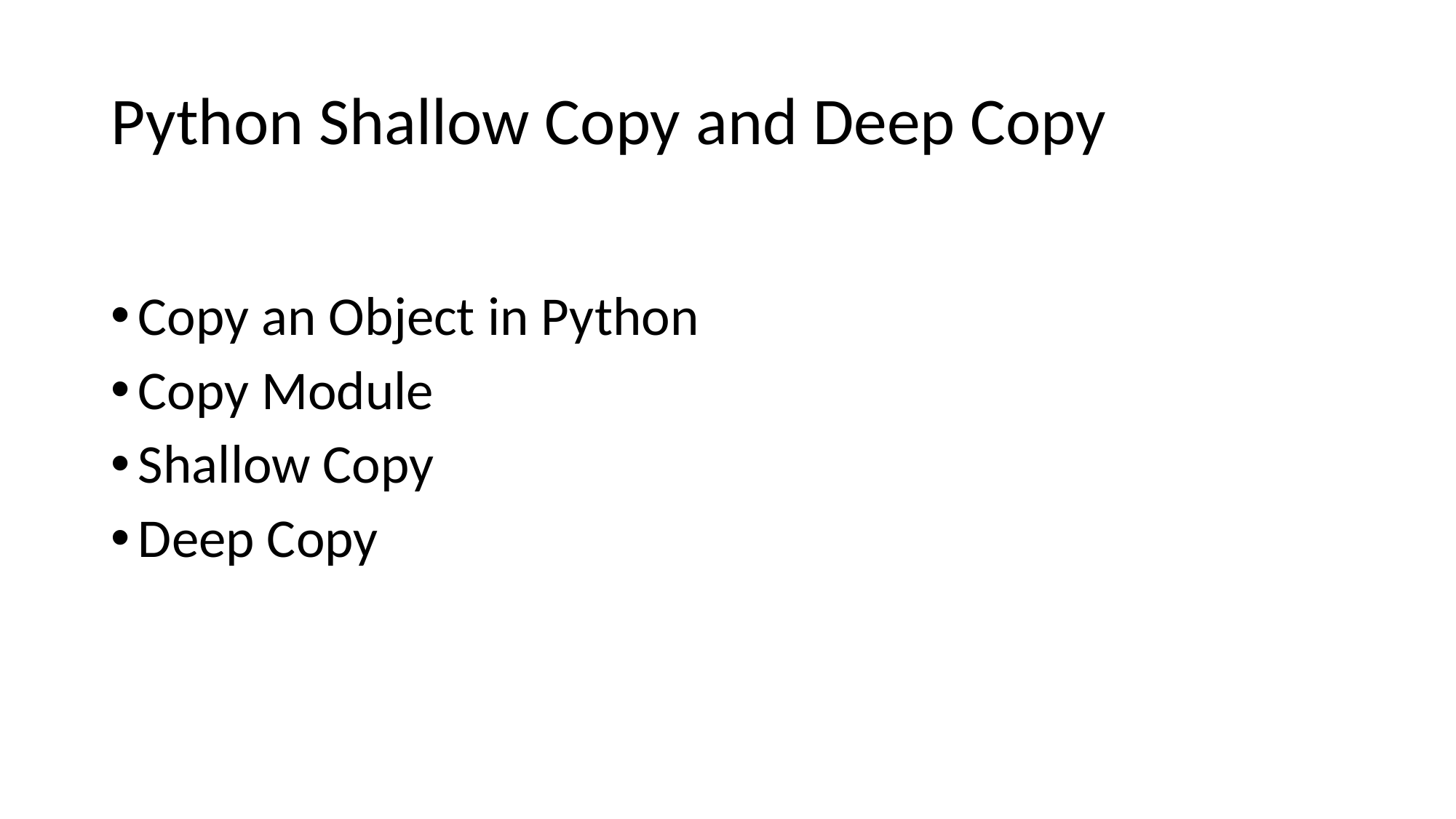

# Python Shallow Copy and Deep Copy

Copy an Object in Python
Copy Module
Shallow Copy
Deep Copy